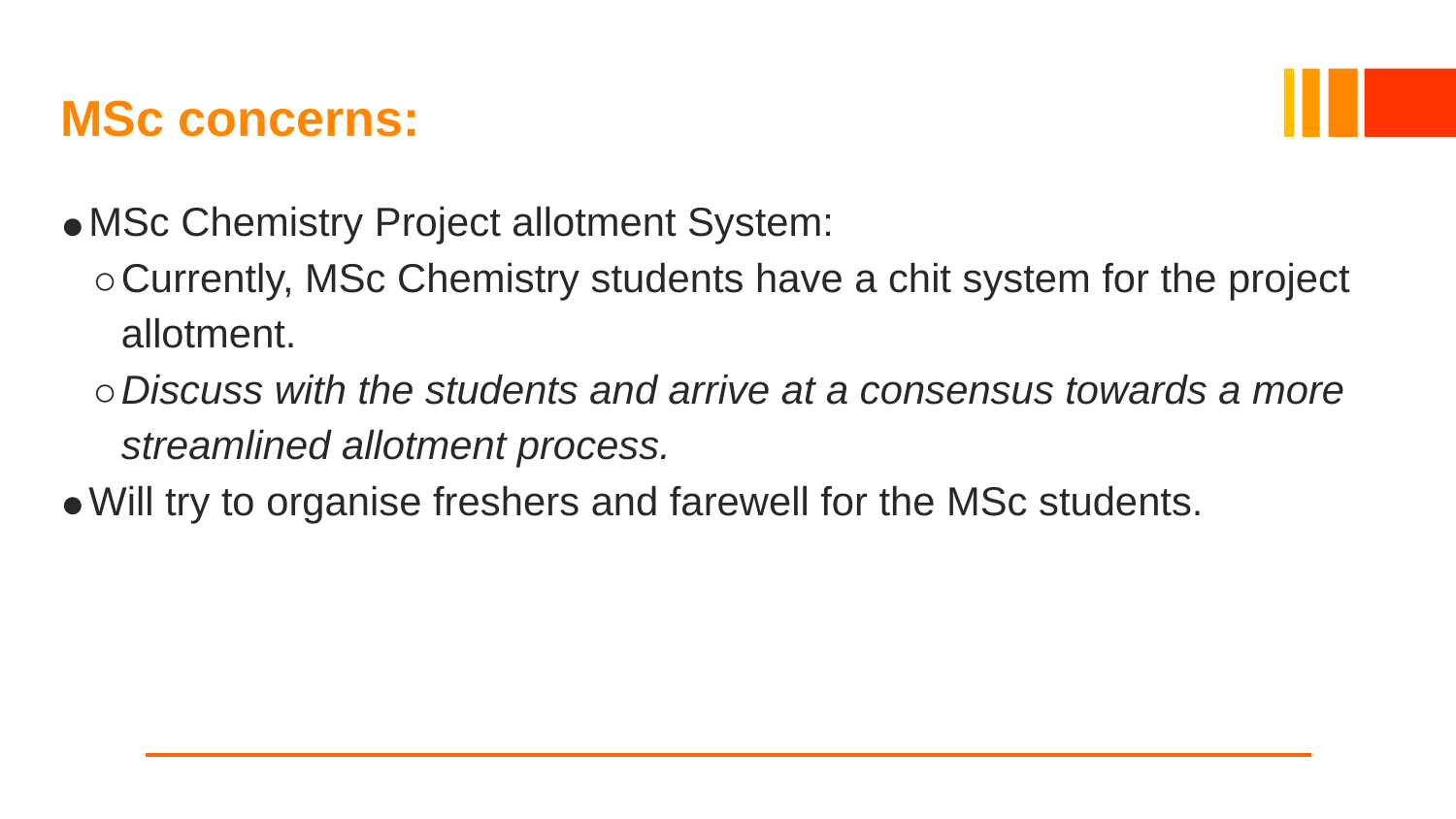

# MSc concerns:
MSc Chemistry Project allotment System:
Currently, MSc Chemistry students have a chit system for the project allotment.
Discuss with the students and arrive at a consensus towards a more streamlined allotment process.
Will try to organise freshers and farewell for the MSc students.